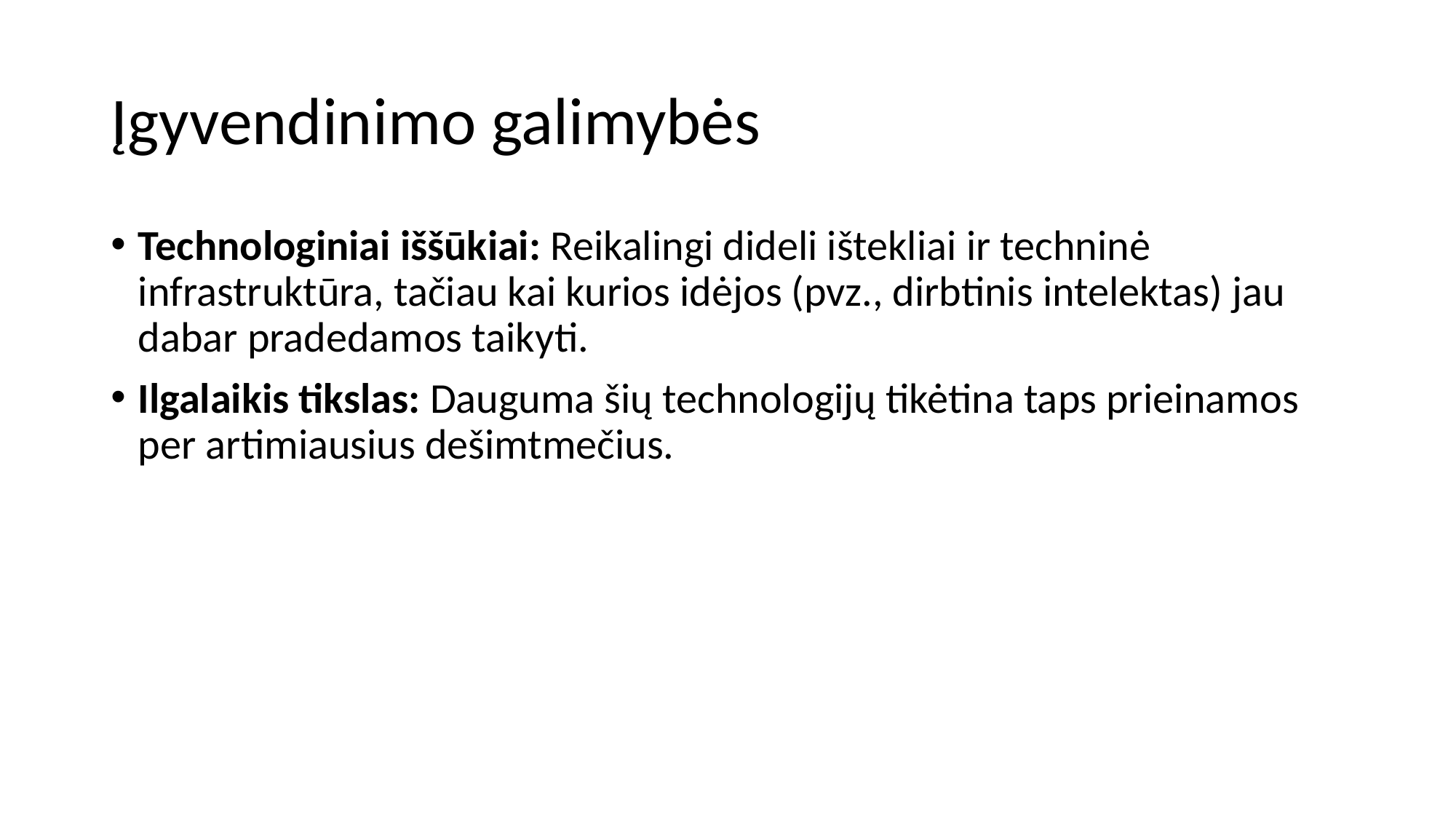

# Įgyvendinimo galimybės
Technologiniai iššūkiai: Reikalingi dideli ištekliai ir techninė infrastruktūra, tačiau kai kurios idėjos (pvz., dirbtinis intelektas) jau dabar pradedamos taikyti.
Ilgalaikis tikslas: Dauguma šių technologijų tikėtina taps prieinamos per artimiausius dešimtmečius.